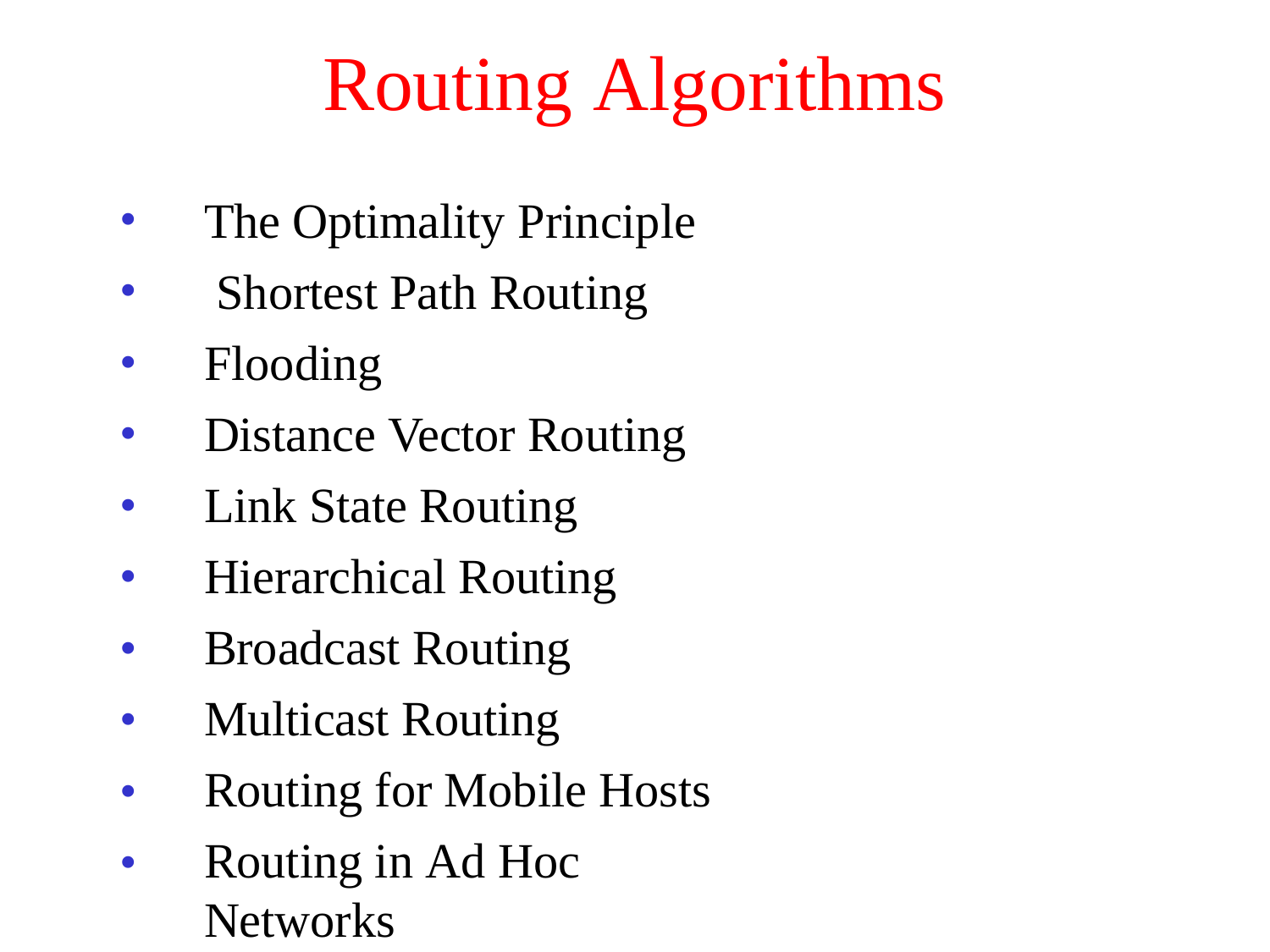

# Routing Algorithms
•
•
•
•
•
•
•
•
•
•
The Optimality Principle  Shortest Path Routing  Flooding
Distance Vector Routing  Link State Routing  Hierarchical Routing  Broadcast Routing  Multicast Routing  Routing for Mobile Hosts
Routing in Ad Hoc Networks